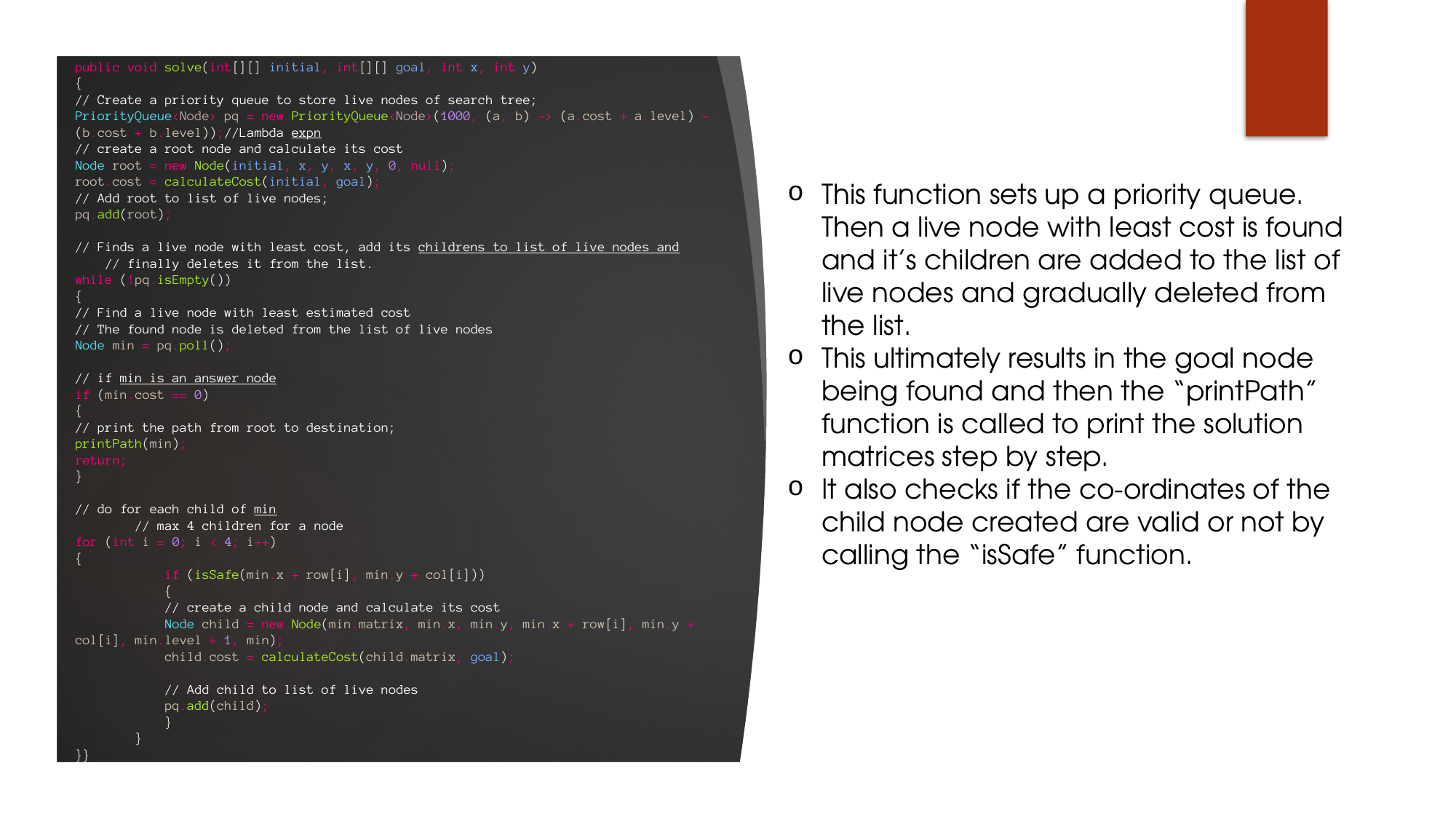

# public void solve(int[][] initial, int[][] goal, int x, int y) { // Create a priority queue to store live nodes of search tree; PriorityQueue<Node> pq = new PriorityQueue<Node>(1000, (a, b) -> (a.cost + a.level) - (b.cost + b.level));//Lambda expn // create a root node and calculate its cost Node root = new Node(initial, x, y, x, y, 0, null); root.cost = calculateCost(initial, goal); // Add root to list of live nodes; pq.add(root); // Finds a live node with least cost, add its childrens to list of live nodes and // finally deletes it from the list. while (!pq.isEmpty()) { // Find a live node with least estimated cost // The found node is deleted from the list of live nodes Node min = pq.poll(); // if min is an answer node if (min.cost == 0) { // print the path from root to destination; printPath(min); return; } // do for each child of min // max 4 children for a node for (int i = 0; i < 4; i++) { if (isSafe(min.x + row[i], min.y + col[i])) { // create a child node and calculate its cost Node child = new Node(min.matrix, min.x, min.y, min.x + row[i], min.y + col[i], min.level + 1, min); child.cost = calculateCost(child.matrix, goal); // Add child to list of live nodes pq.add(child); } } }}
This function sets up a priority queue. Then a live node with least cost is found and it’s children are added to the list of live nodes and gradually deleted from the list.
This ultimately results in the goal node being found and then the “printPath” function is called to print the solution matrices step by step.
It also checks if the co-ordinates of the child node created are valid or not by calling the “isSafe” function.